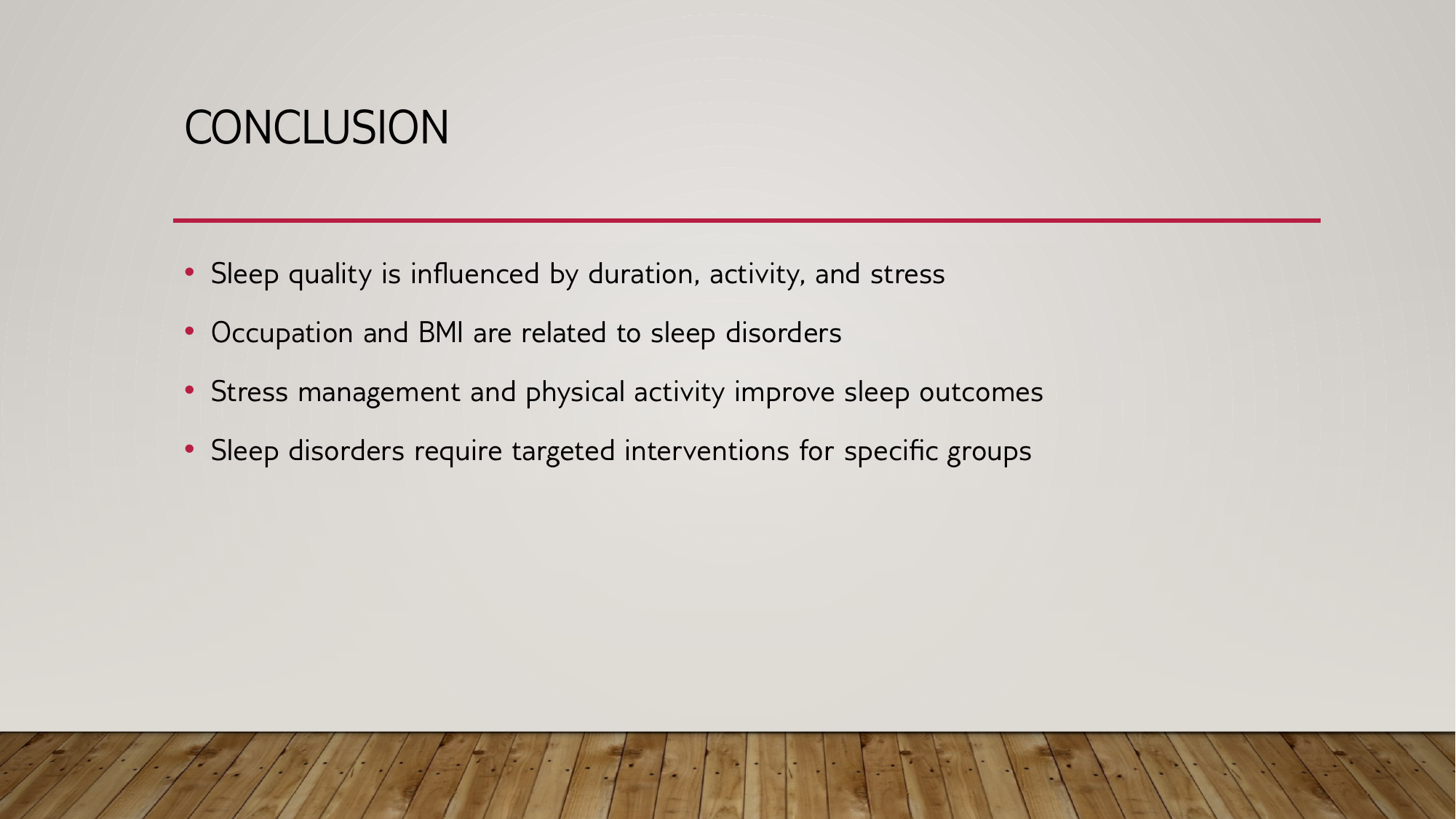

# Conclusion
Sleep quality is influenced by duration, activity, and stress
Occupation and BMI are related to sleep disorders
Stress management and physical activity improve sleep outcomes
Sleep disorders require targeted interventions for specific groups